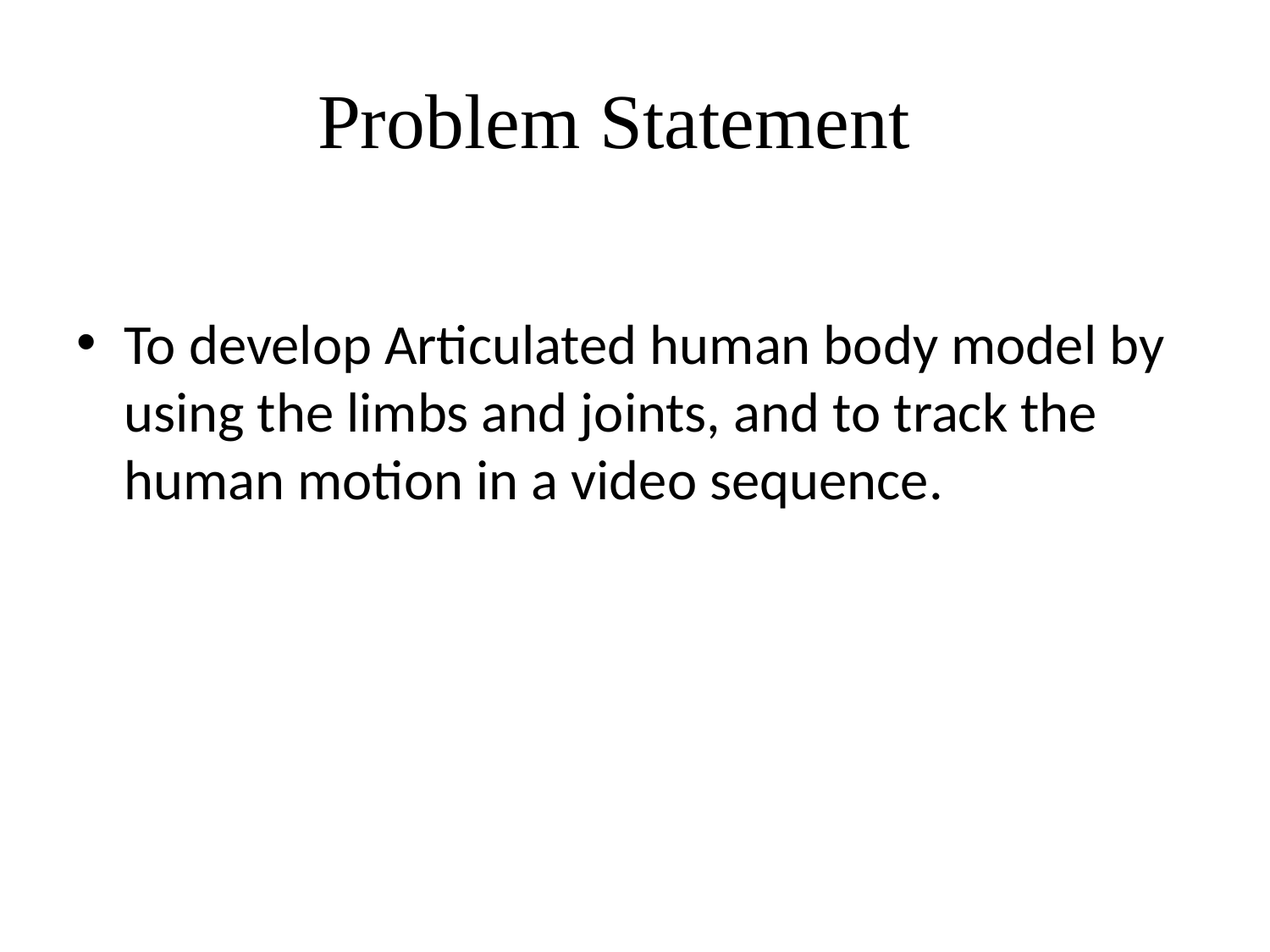

# Problem Statement

To develop Articulated human body model by using the limbs and joints, and to track the human motion in a video sequence.